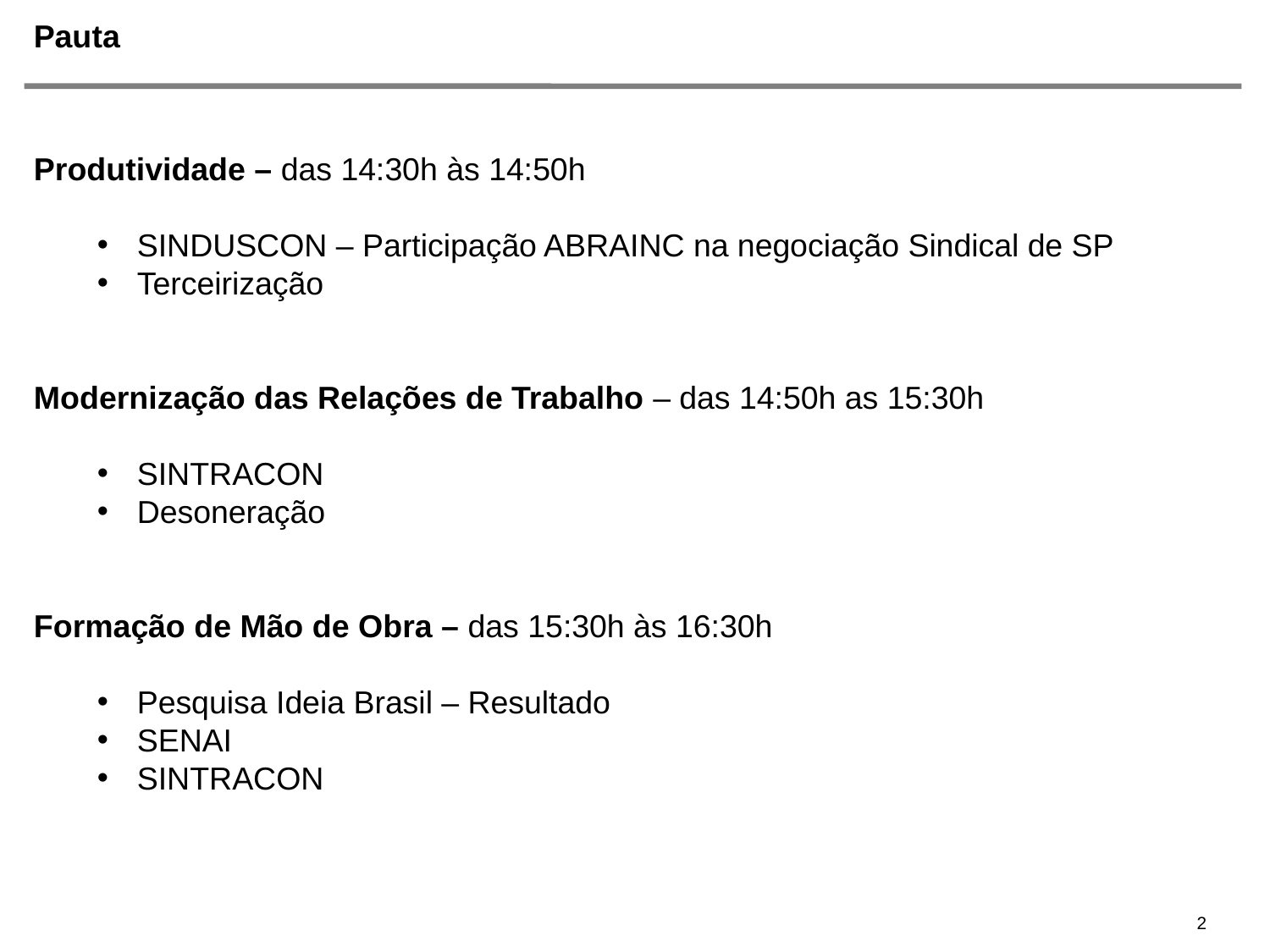

# Pauta

Produtividade – das 14:30h às 14:50h

SINDUSCON – Participação ABRAINC na negociação Sindical de SP
Terceirização

Modernização das Relações de Trabalho – das 14:50h as 15:30h

SINTRACON
Desoneração

Formação de Mão de Obra – das 15:30h às 16:30h

Pesquisa Ideia Brasil – Resultado
SENAI
SINTRACON

2